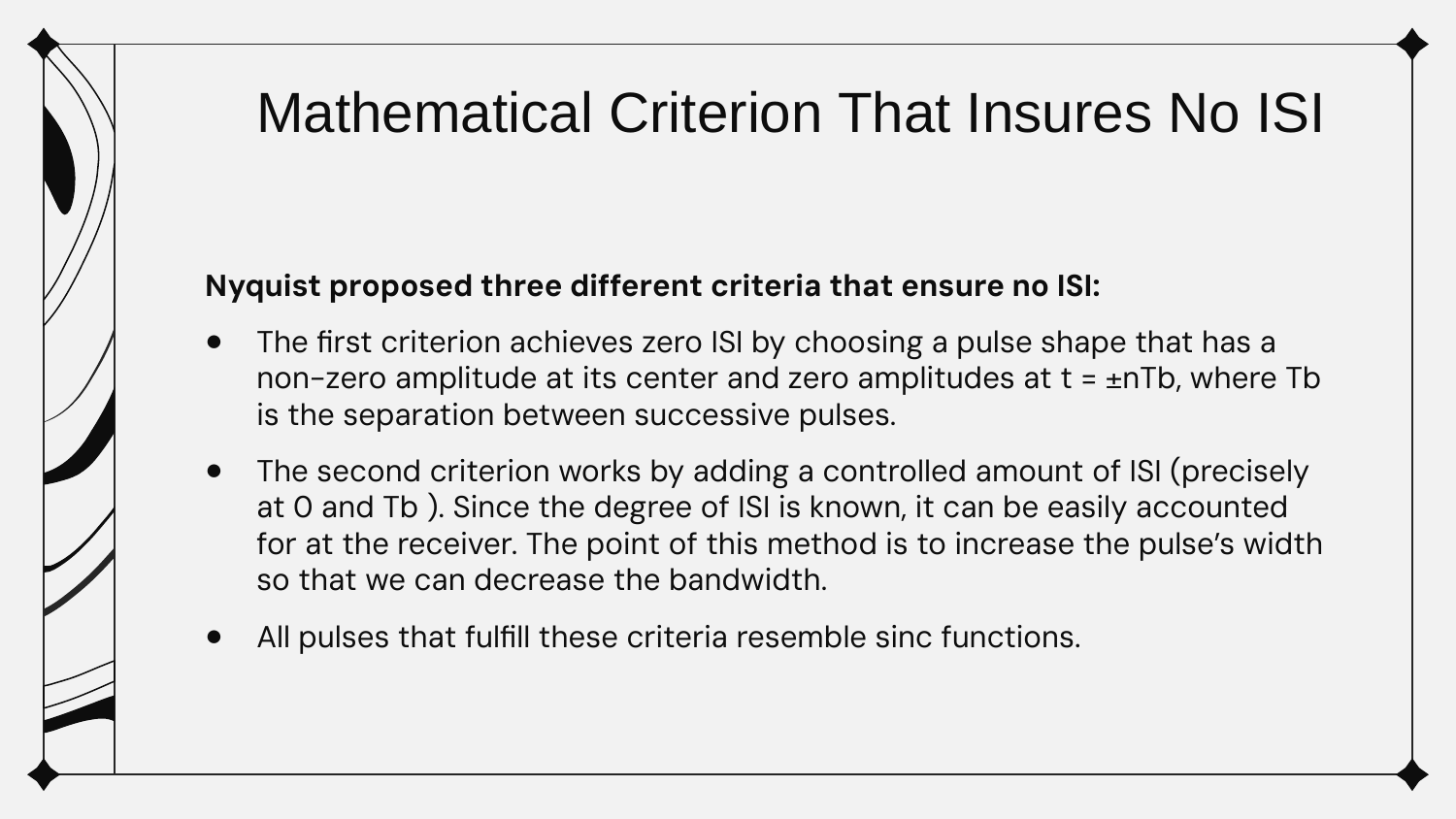

# Mathematical Criterion That Insures No ISI
Nyquist proposed three different criteria that ensure no ISI:
The first criterion achieves zero ISI by choosing a pulse shape that has a non-zero amplitude at its center and zero amplitudes at t = ±nTb, where Tb is the separation between successive pulses.
The second criterion works by adding a controlled amount of ISI (precisely at 0 and Tb ). Since the degree of ISI is known, it can be easily accounted for at the receiver. The point of this method is to increase the pulse’s width so that we can decrease the bandwidth.
All pulses that fulfill these criteria resemble sinc functions.